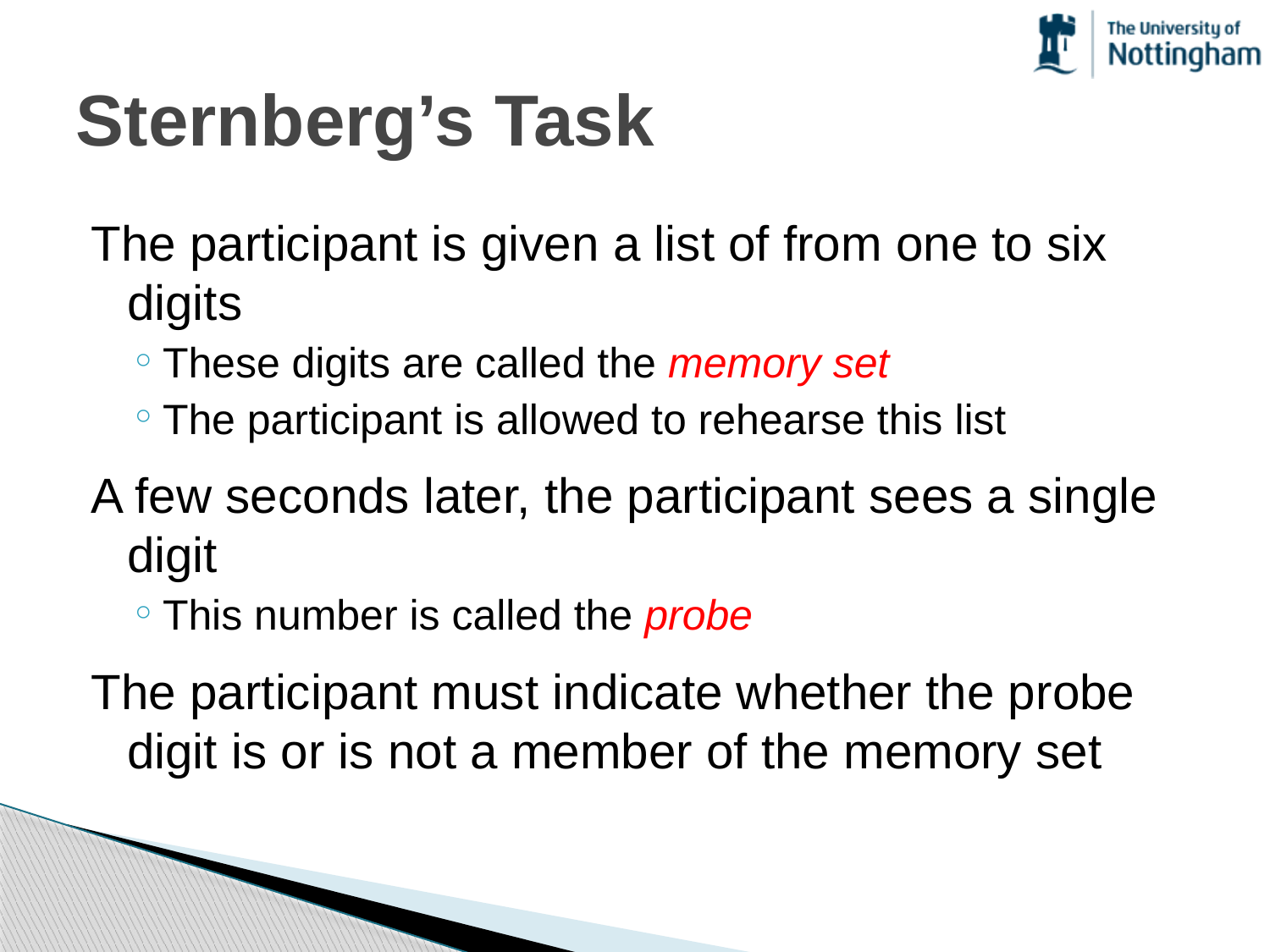

# Sternberg’s Task
The participant is given a list of from one to six digits
These digits are called the memory set
The participant is allowed to rehearse this list
A few seconds later, the participant sees a single digit
This number is called the probe
The participant must indicate whether the probe digit is or is not a member of the memory set